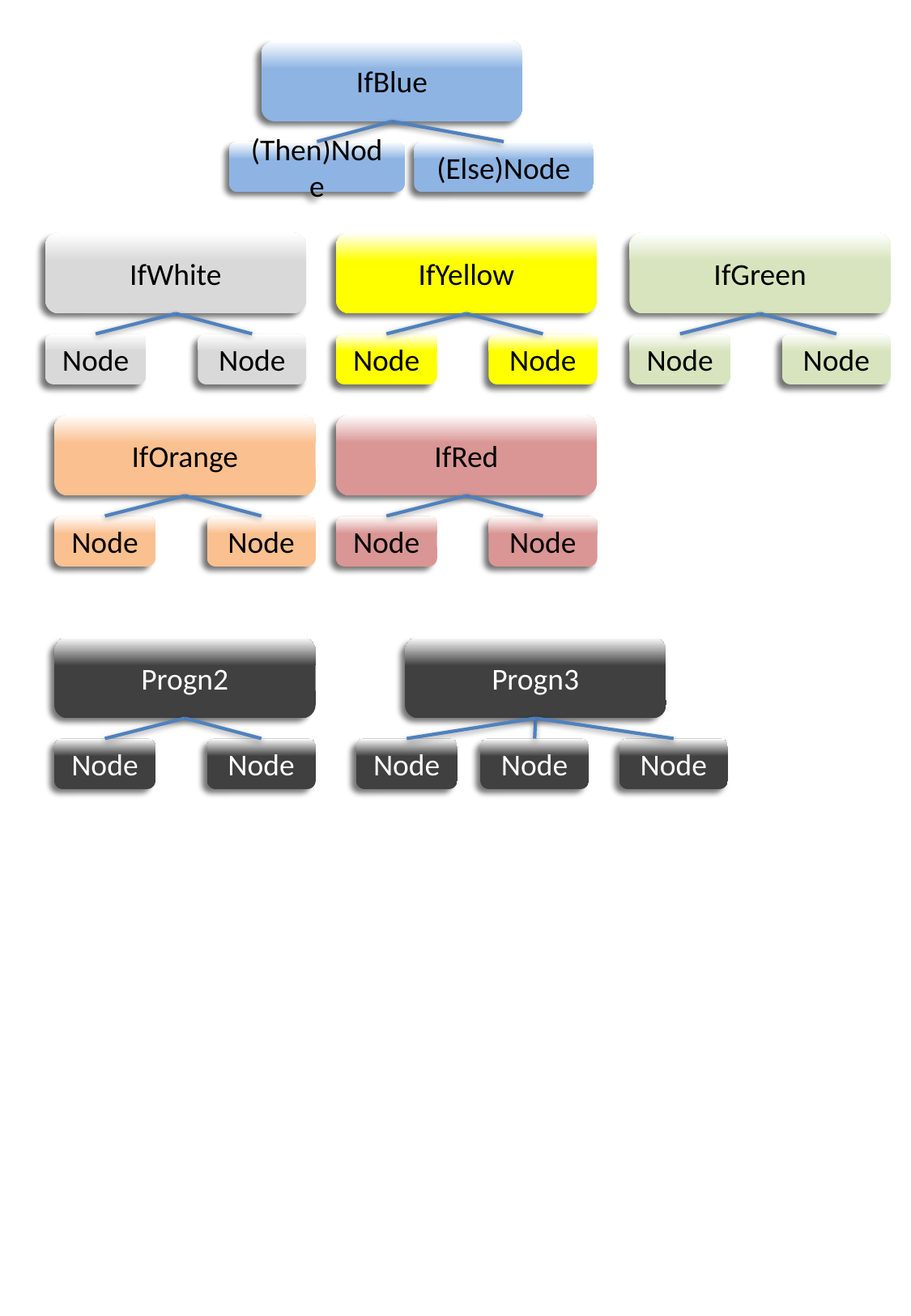

IfBlue
(Then)Node
(Else)Node
IfGreen
IfWhite
IfYellow
Node
Node
Node
Node
Node
Node
IfOrange
IfRed
Node
Node
Node
Node
Progn2
Progn3
Node
Node
Node
Node
Node